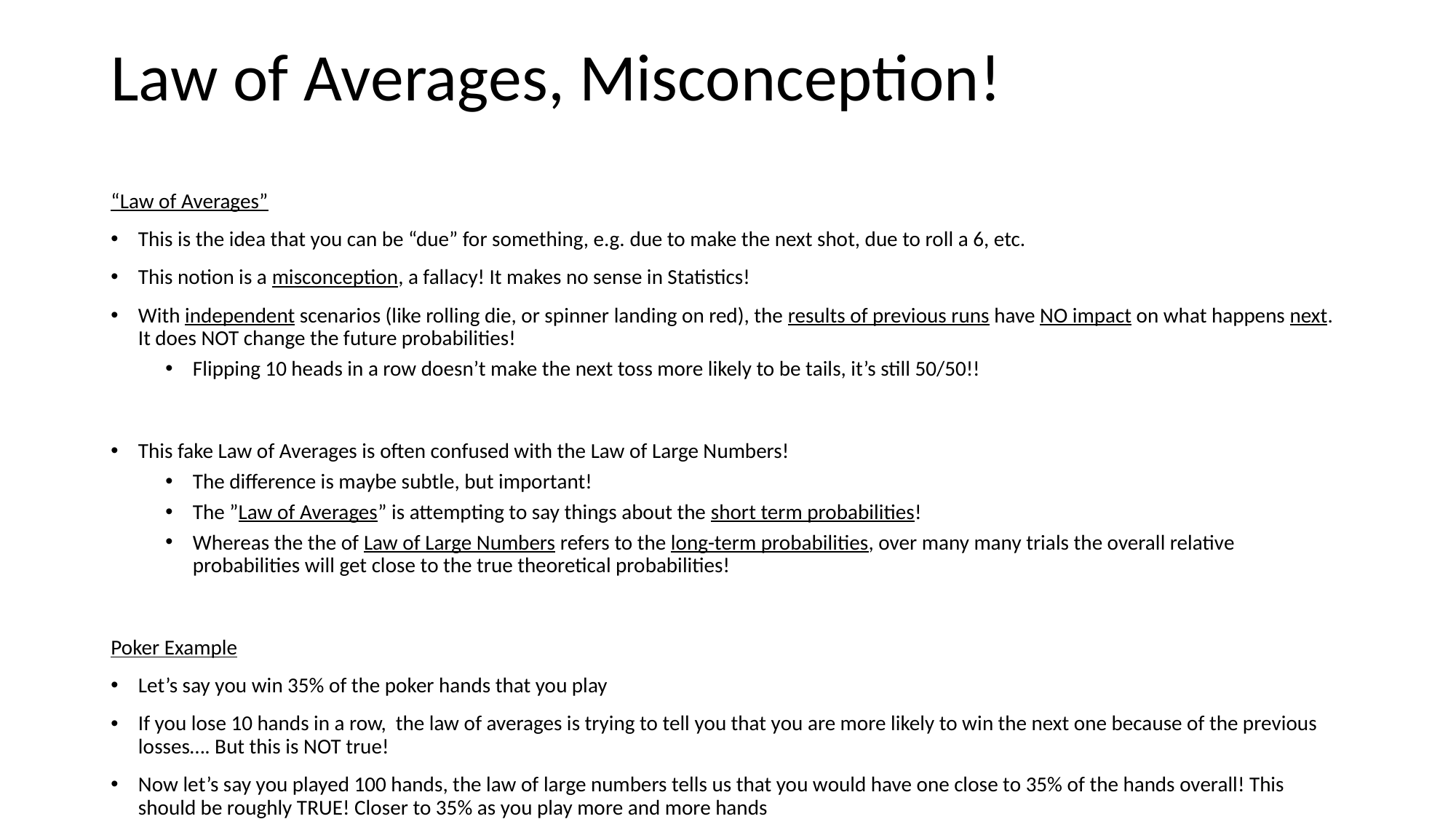

# Law of Averages, Misconception!
“Law of Averages”
This is the idea that you can be “due” for something, e.g. due to make the next shot, due to roll a 6, etc.
This notion is a misconception, a fallacy! It makes no sense in Statistics!
With independent scenarios (like rolling die, or spinner landing on red), the results of previous runs have NO impact on what happens next. It does NOT change the future probabilities!
Flipping 10 heads in a row doesn’t make the next toss more likely to be tails, it’s still 50/50!!

This fake Law of Averages is often confused with the Law of Large Numbers!
The difference is maybe subtle, but important!
The ”Law of Averages” is attempting to say things about the short term probabilities!
Whereas the the of Law of Large Numbers refers to the long-term probabilities, over many many trials the overall relative probabilities will get close to the true theoretical probabilities!

Poker Example
Let’s say you win 35% of the poker hands that you play
If you lose 10 hands in a row,  the law of averages is trying to tell you that you are more likely to win the next one because of the previous losses…. But this is NOT true!
Now let’s say you played 100 hands, the law of large numbers tells us that you would have one close to 35% of the hands overall! This should be roughly TRUE! Closer to 35% as you play more and more hands